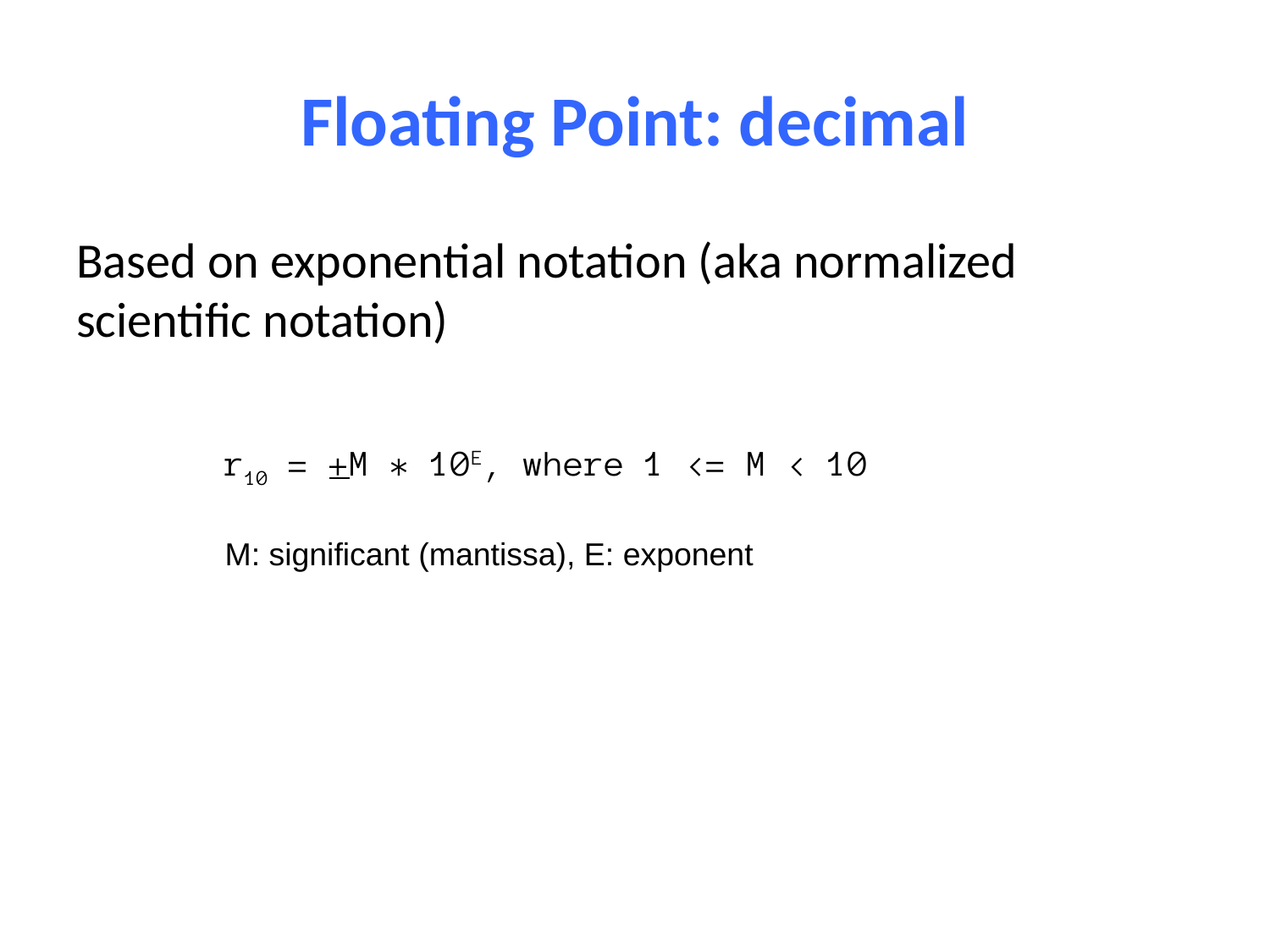

# Floating Point: decimal
Based on exponential notation (aka normalized scientific notation)
r10 = +M * 10E, where 1 <= M < 10

M: significant (mantissa), E: exponent